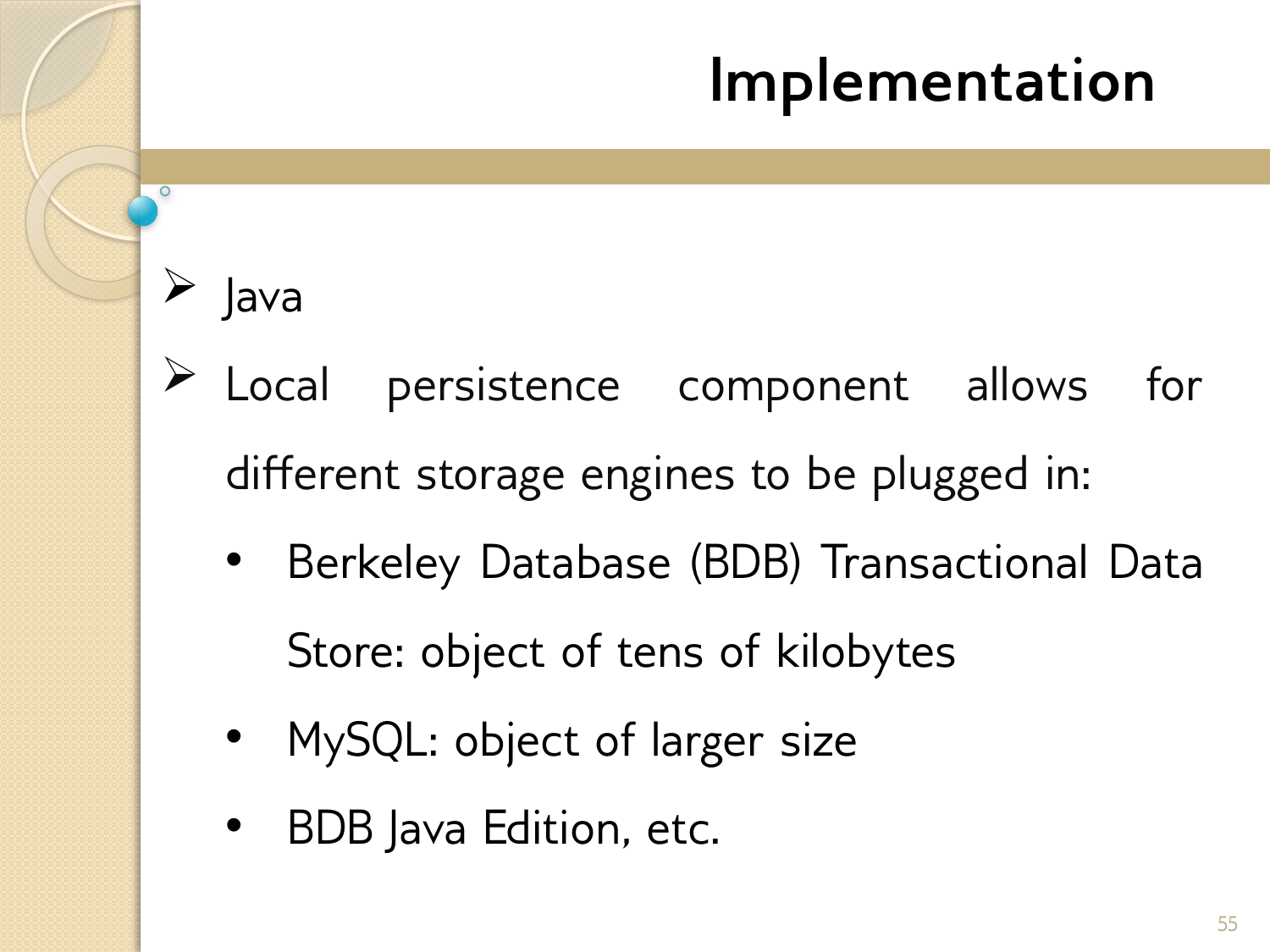

Implementation

Java
Local persistence component allows for different storage engines to be plugged in:
Berkeley Database (BDB) Transactional Data Store: object of tens of kilobytes
MySQL: object of larger size
BDB Java Edition, etc.
55